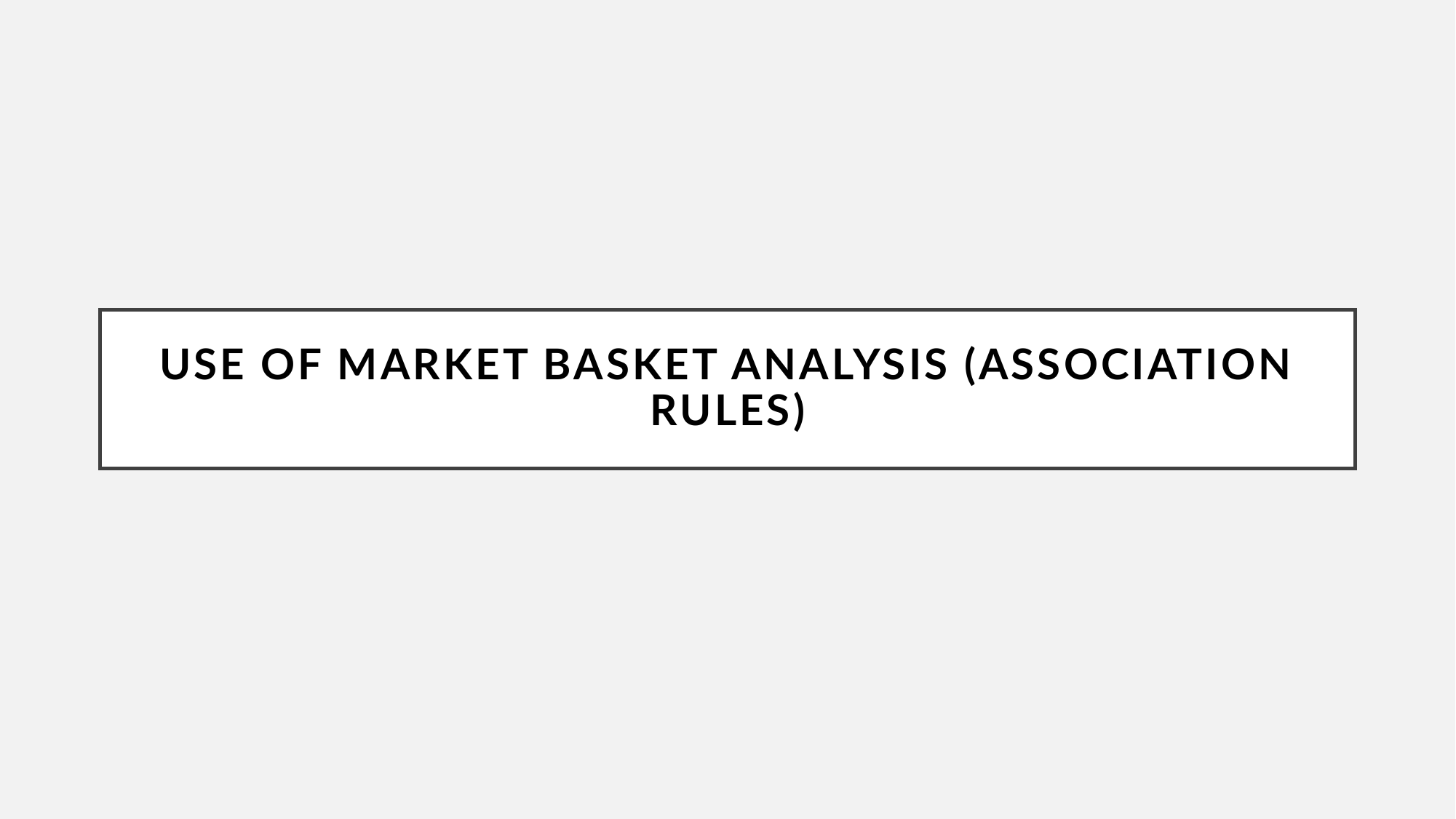

# Use of Market Basket Analysis (Association Rules)